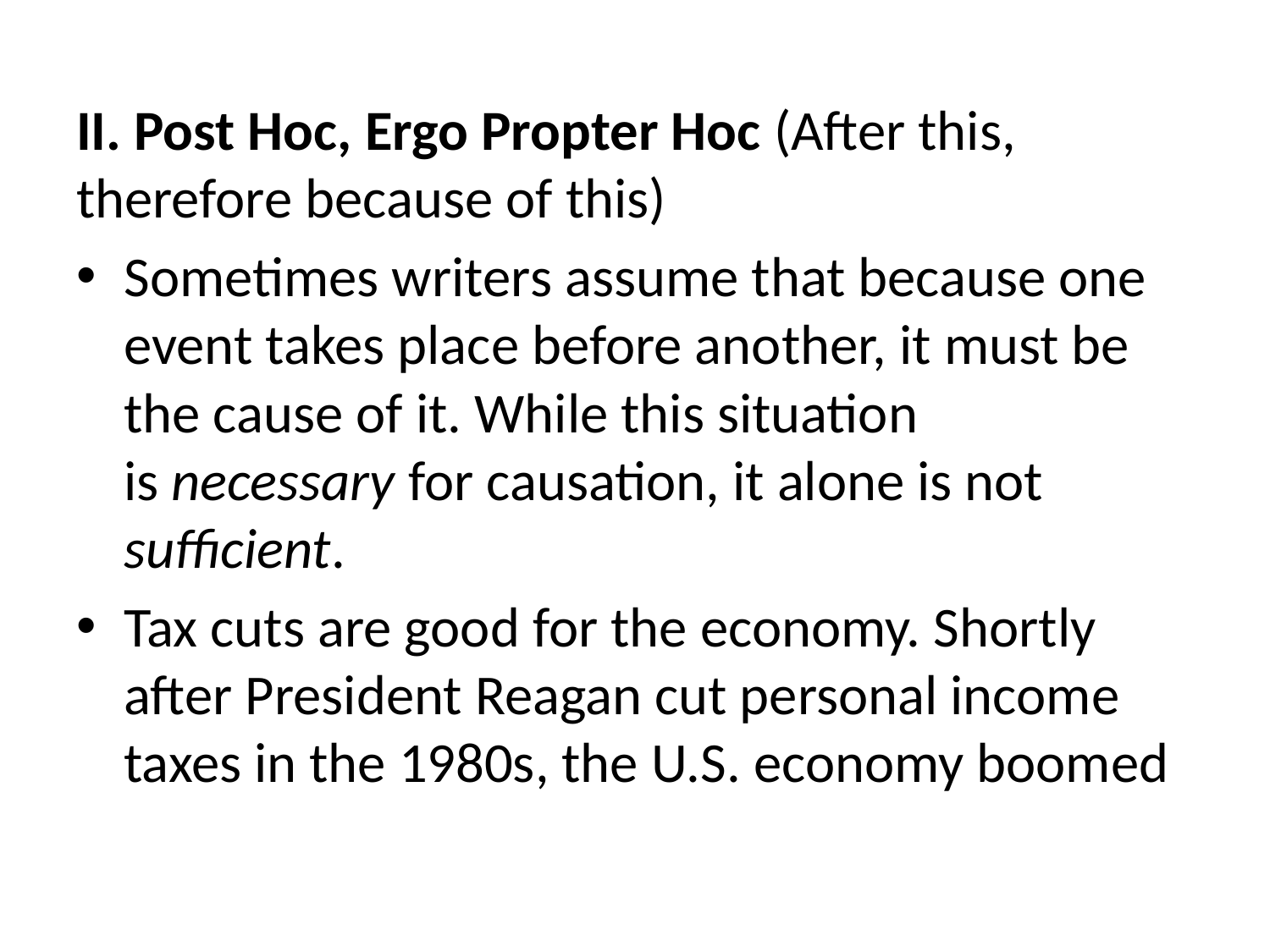

II. Post Hoc, Ergo Propter Hoc (After this, therefore because of this)
Sometimes writers assume that because one event takes place before another, it must be the cause of it. While this situation is necessary for causation, it alone is not sufficient.
Tax cuts are good for the economy. Shortly after President Reagan cut personal income taxes in the 1980s, the U.S. economy boomed